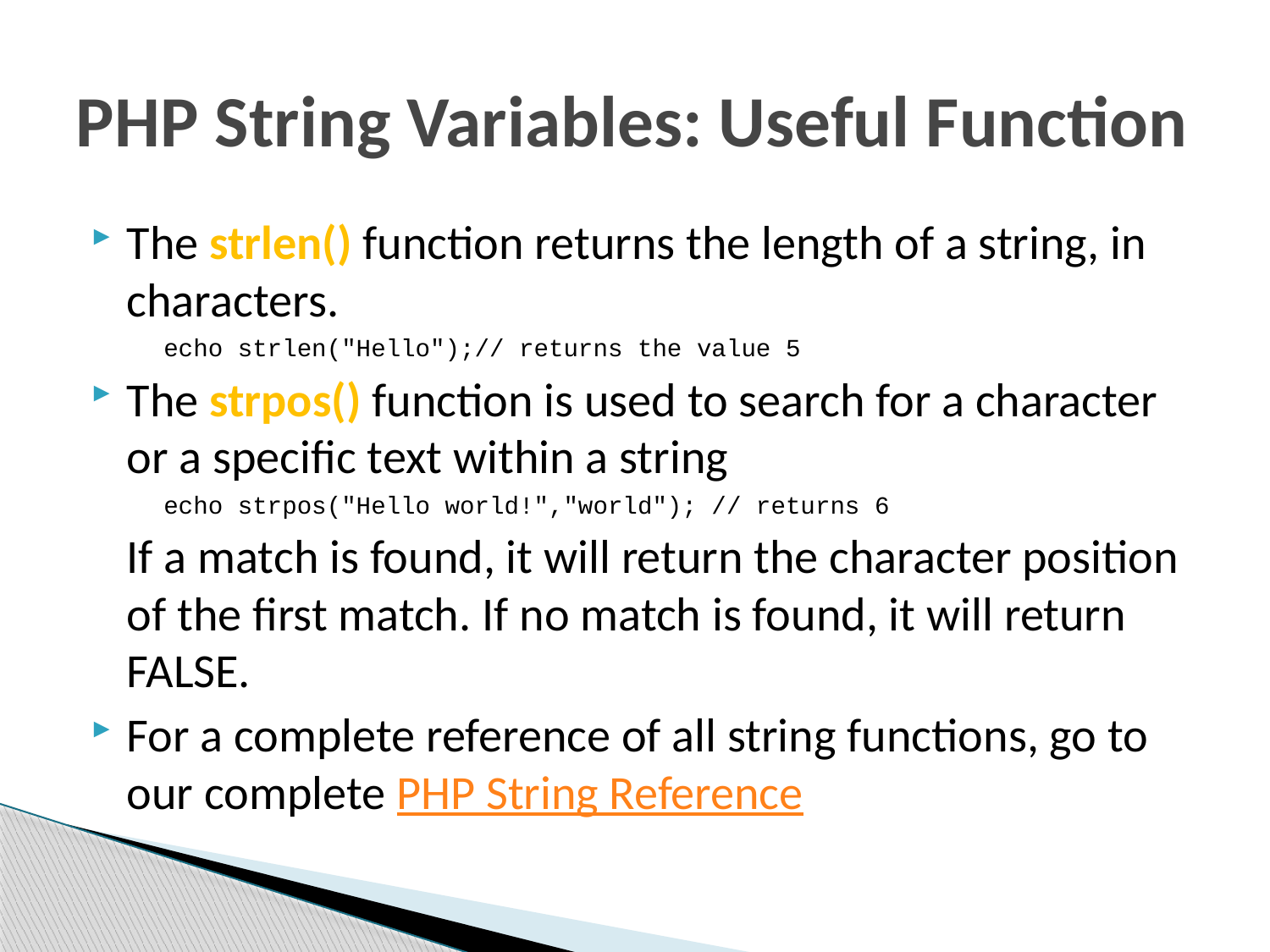

# PHP String Variables: Useful Function
The strlen() function returns the length of a string, in characters.
echo strlen("Hello");// returns the value 5
The strpos() function is used to search for a character or a specific text within a string
echo strpos("Hello world!","world"); // returns 6
	If a match is found, it will return the character position of the first match. If no match is found, it will return FALSE.
For a complete reference of all string functions, go to our complete PHP String Reference